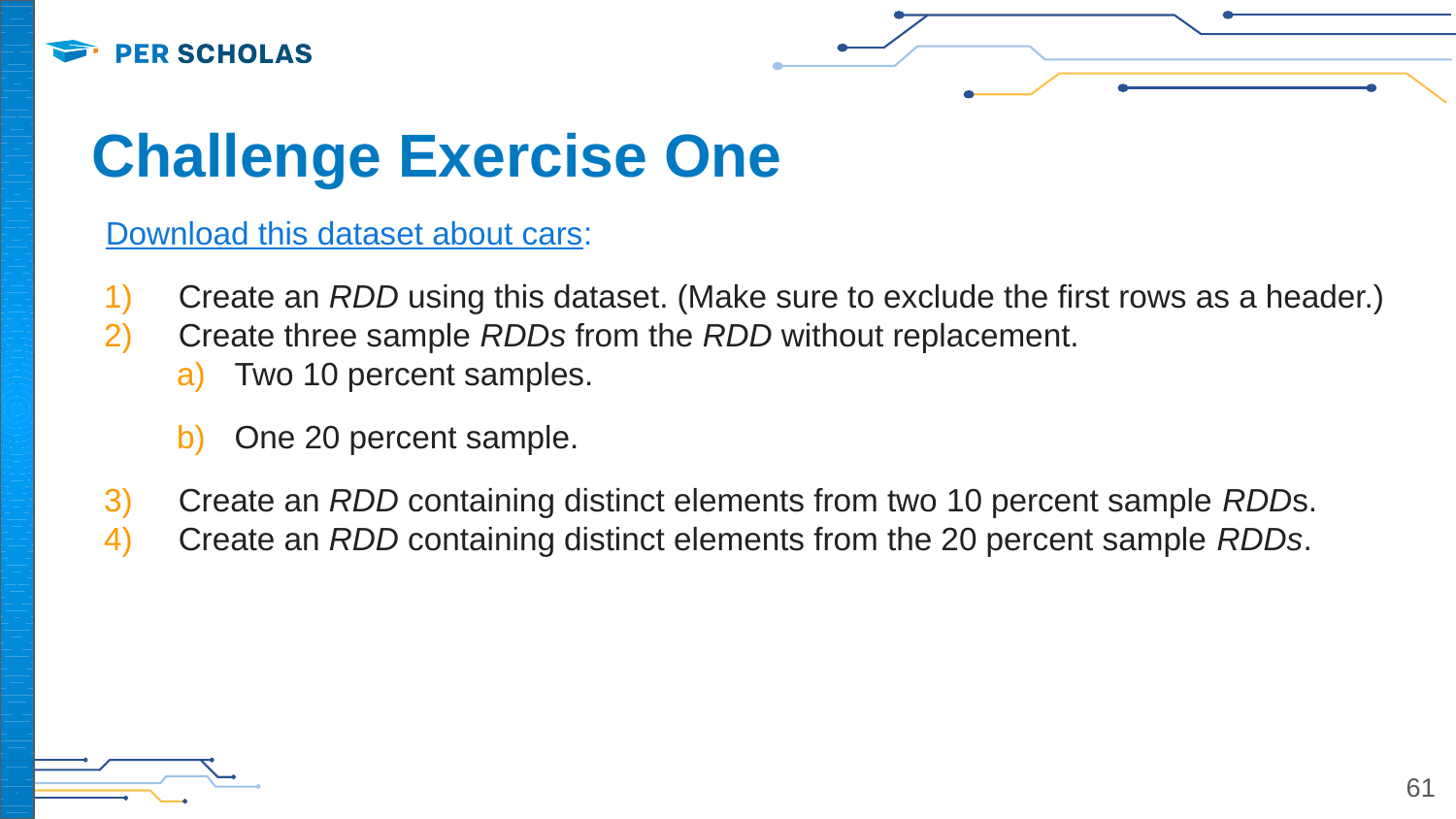

# Challenge Exercise One
Download this dataset about cars:
Create an RDD using this dataset. (Make sure to exclude the first rows as a header.)
Create three sample RDDs from the RDD without replacement.
Two 10 percent samples.
One 20 percent sample.
Create an RDD containing distinct elements from two 10 percent sample RDDs.
Create an RDD containing distinct elements from the 20 percent sample RDDs.
61